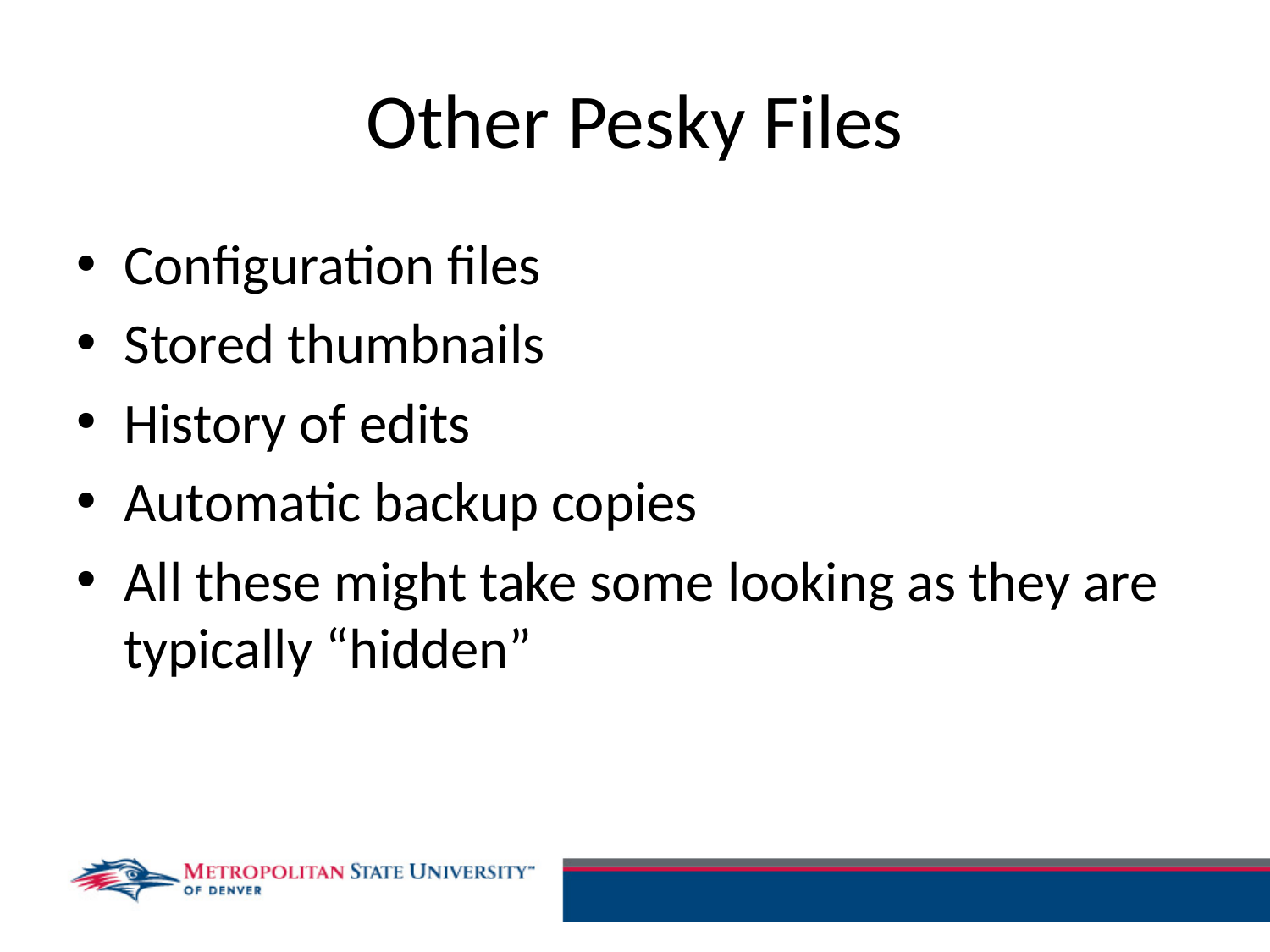

# Other Pesky Files
Configuration files
Stored thumbnails
History of edits
Automatic backup copies
All these might take some looking as they are typically “hidden”